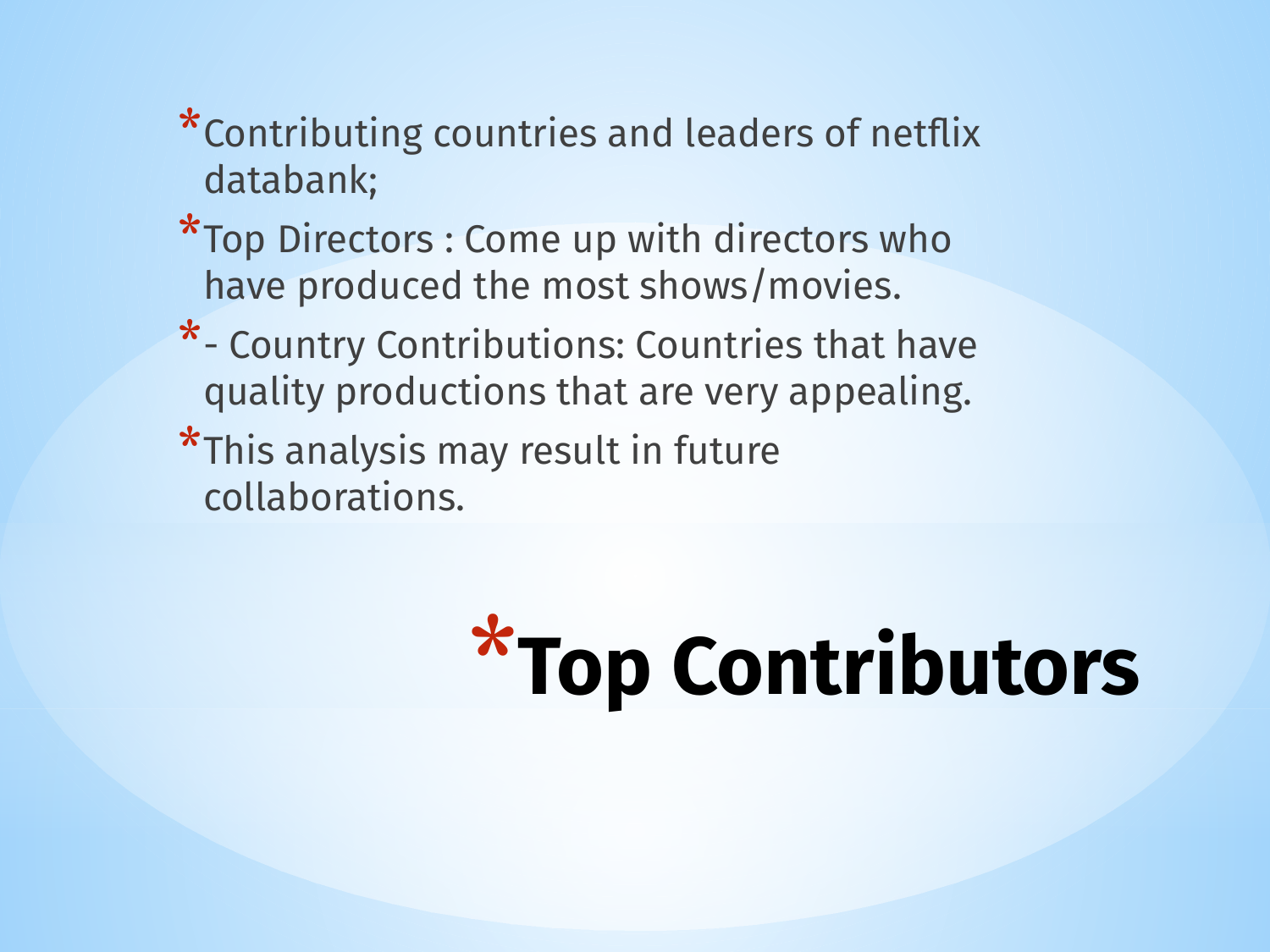

Contributing countries and leaders of netflix databank;
Top Directors : Come up with directors who have produced the most shows/movies.
- Country Contributions: Countries that have quality productions that are very appealing.
This analysis may result in future collaborations.
# Top Contributors